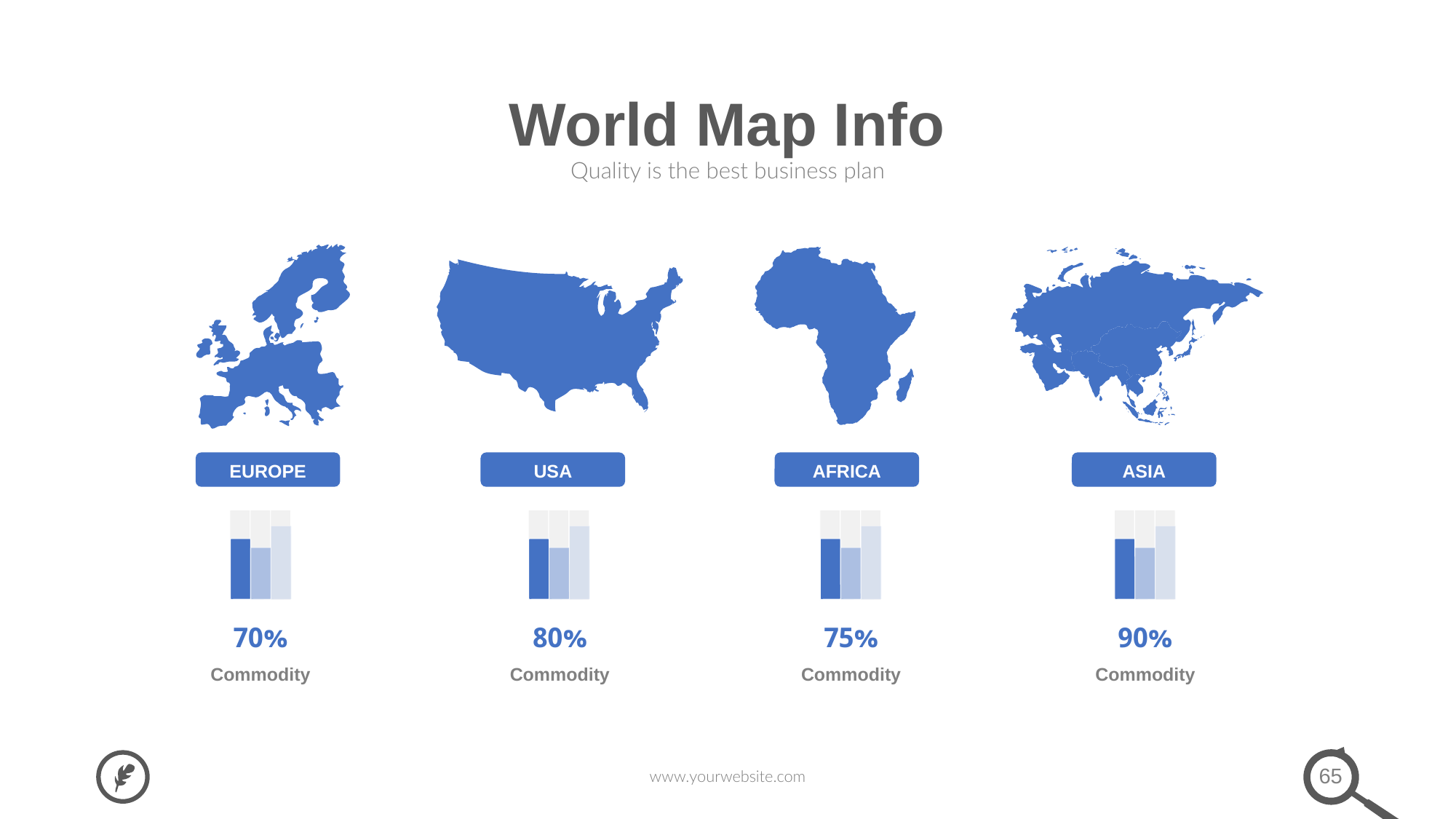

World Map Info
Quality is the best business plan

AFRICA

USA

ASIA

EUROPE

70%
80%
75%
90%
Commodity
Commodity
Commodity
Commodity

65

www.yourwebsite.com